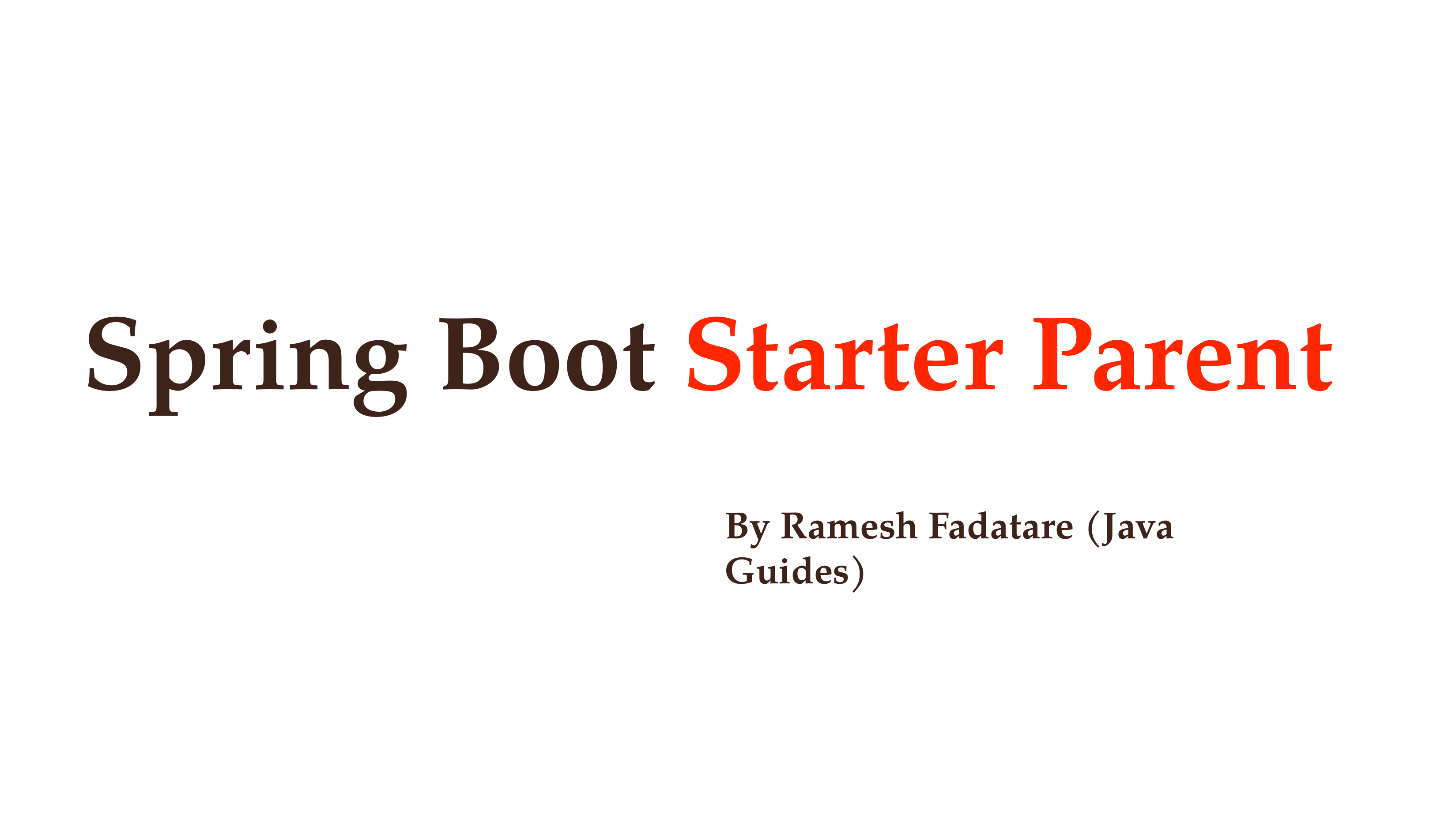

Spring Boot Starter Parent
By Ramesh Fadatare (Java Guides)